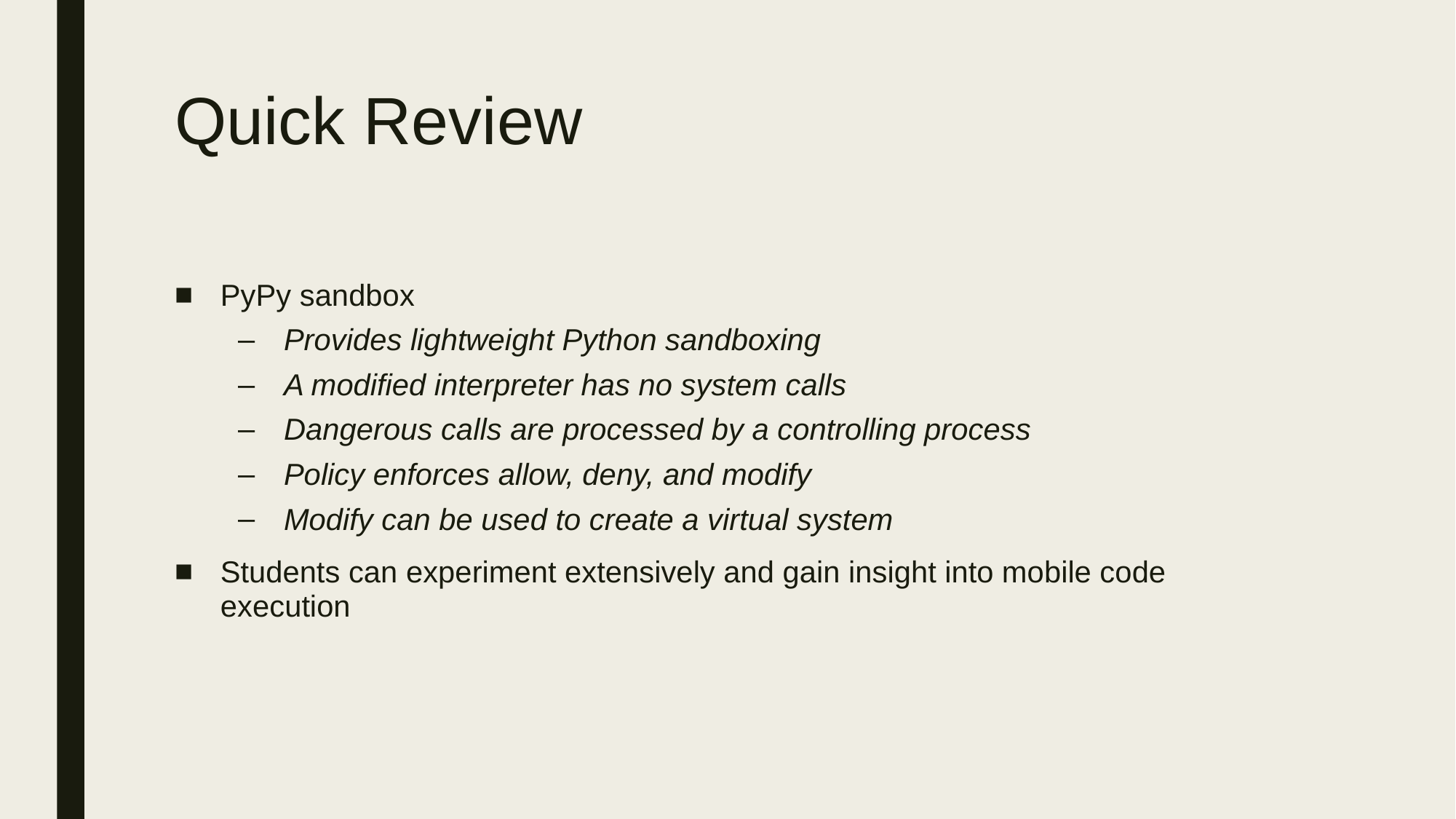

# Quick Review
PyPy sandbox
Provides lightweight Python sandboxing
A modified interpreter has no system calls
Dangerous calls are processed by a controlling process
Policy enforces allow, deny, and modify
Modify can be used to create a virtual system
Students can experiment extensively and gain insight into mobile code execution